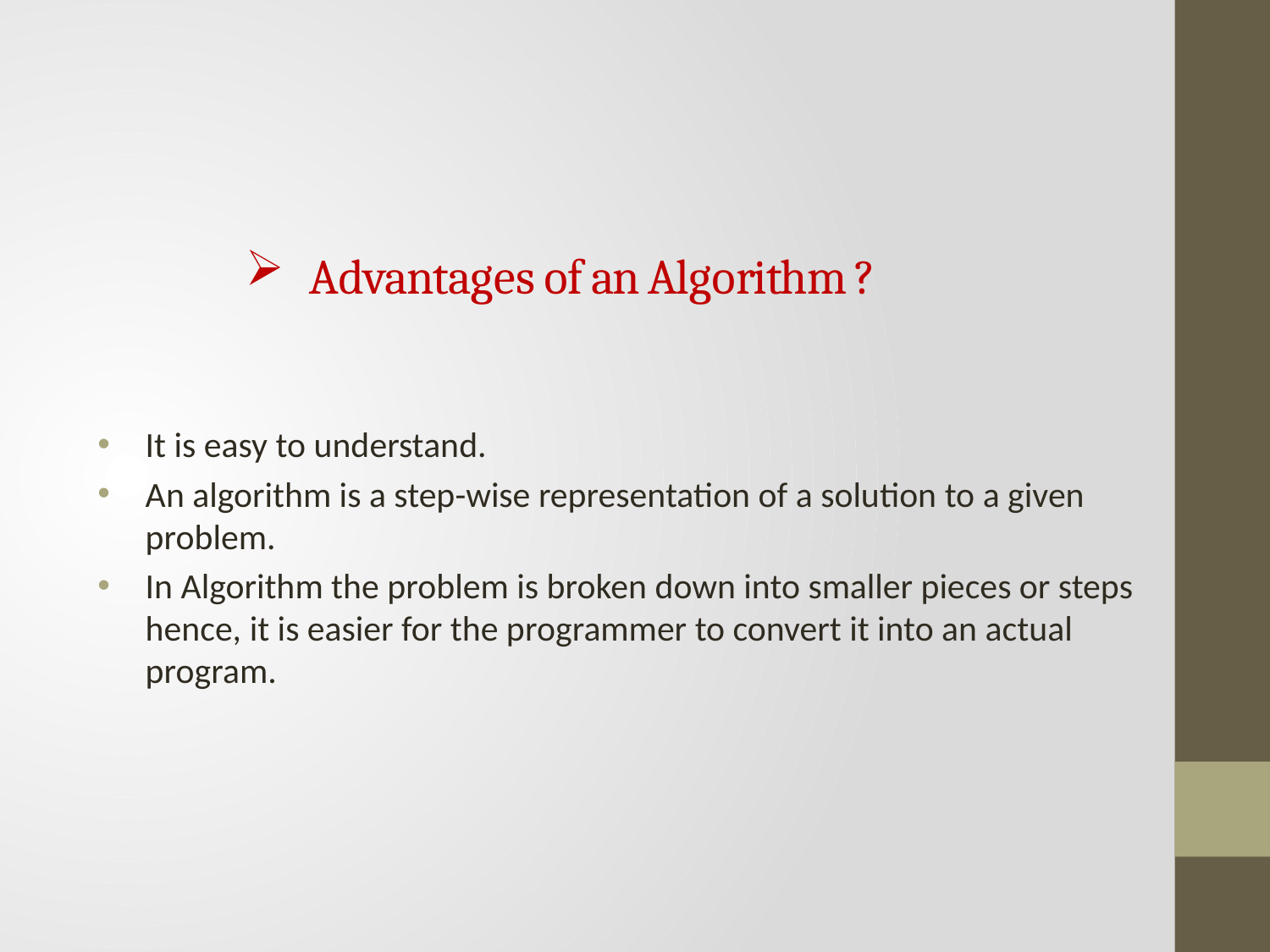

# Advantages of an Algorithm ?
It is easy to understand.
An algorithm is a step-wise representation of a solution to a given problem.
In Algorithm the problem is broken down into smaller pieces or steps hence, it is easier for the programmer to convert it into an actual program.